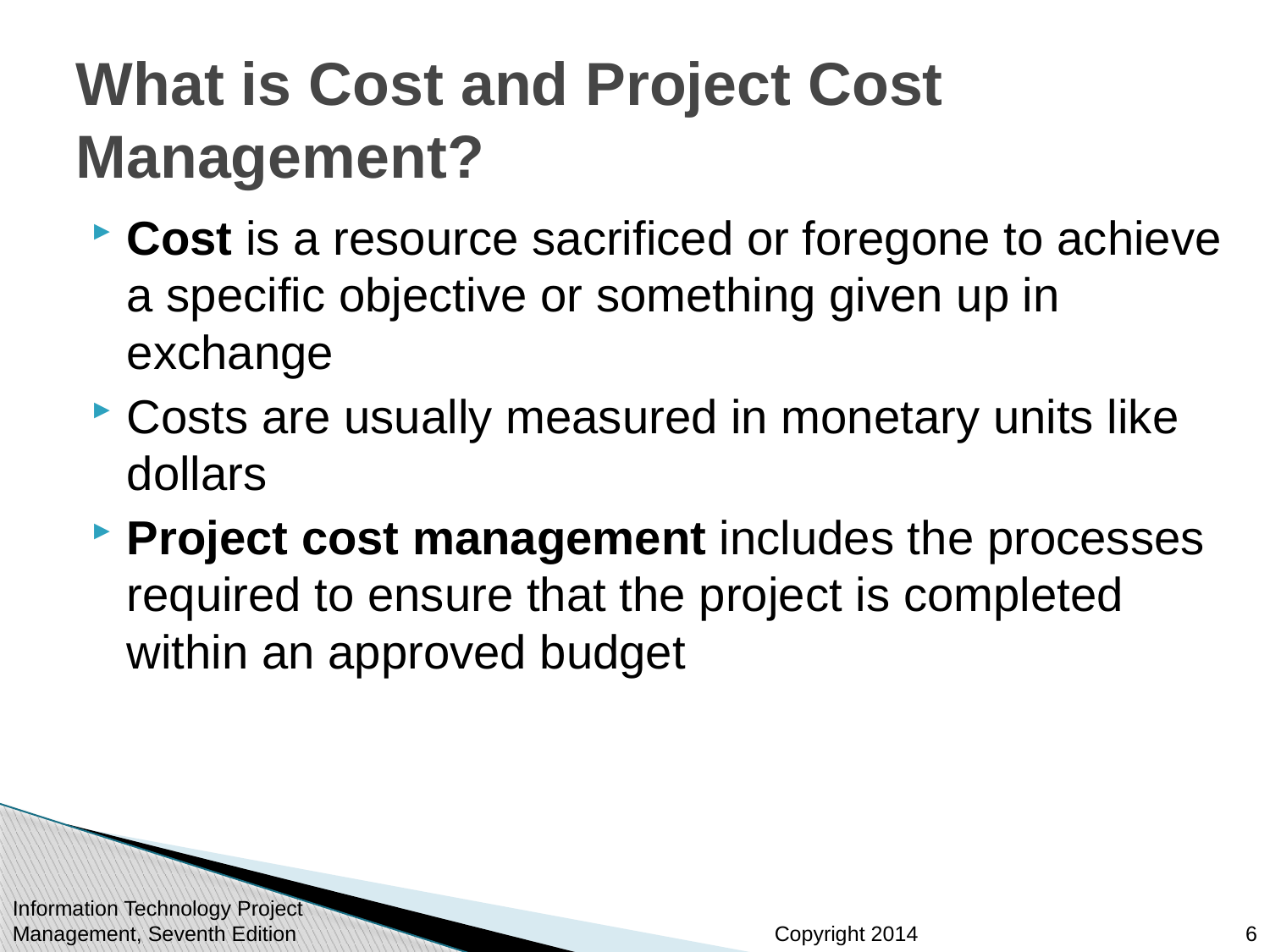

# What is Cost and Project Cost Management?
Cost is a resource sacrificed or foregone to achieve a specific objective or something given up in exchange
Costs are usually measured in monetary units like dollars
Project cost management includes the processes required to ensure that the project is completed within an approved budget
Information Technology Project Management, Seventh Edition
6